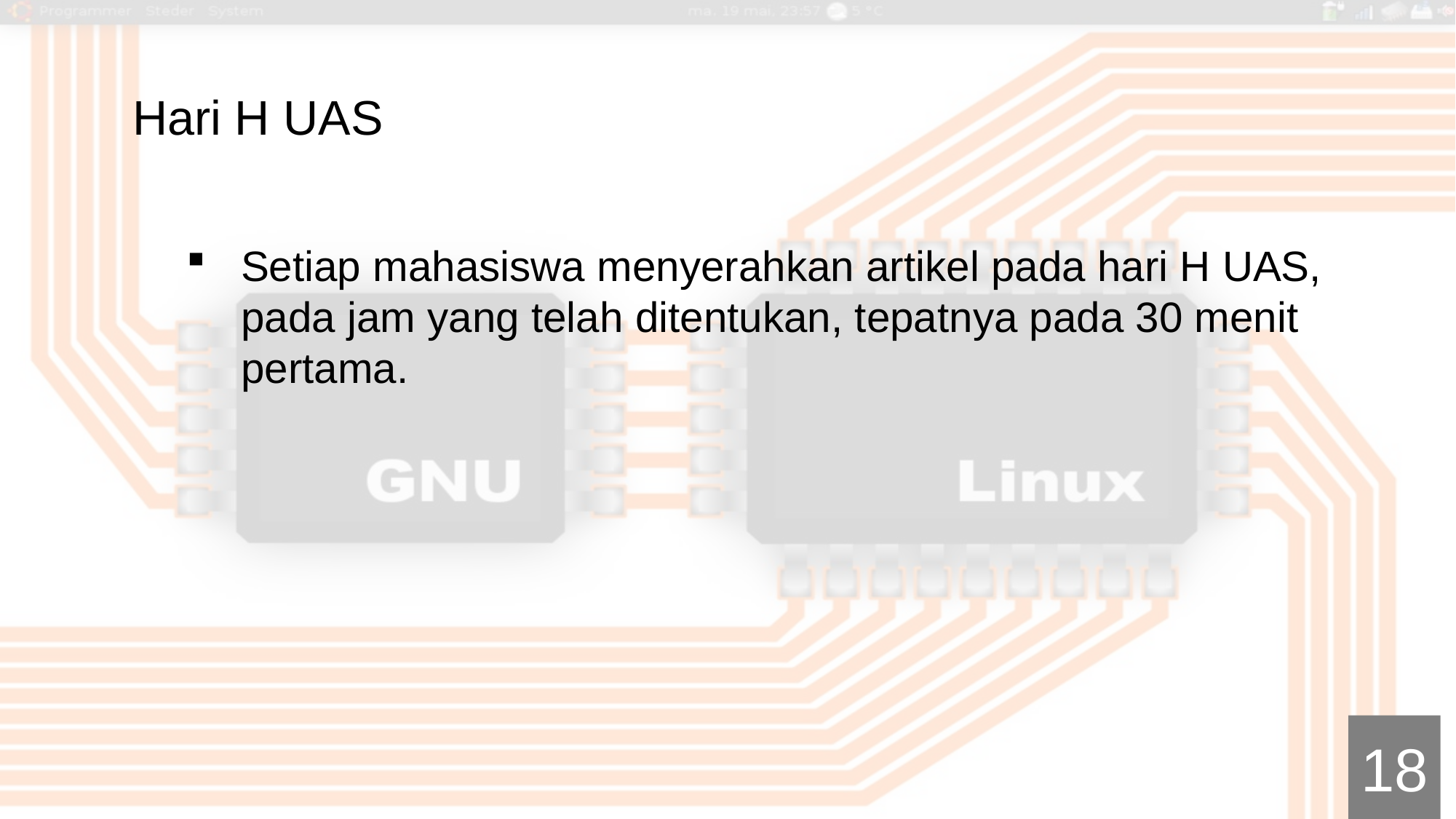

Hari H UAS

Setiap mahasiswa menyerahkan artikel pada hari H UAS, pada jam yang telah ditentukan, tepatnya pada 30 menit pertama.
18